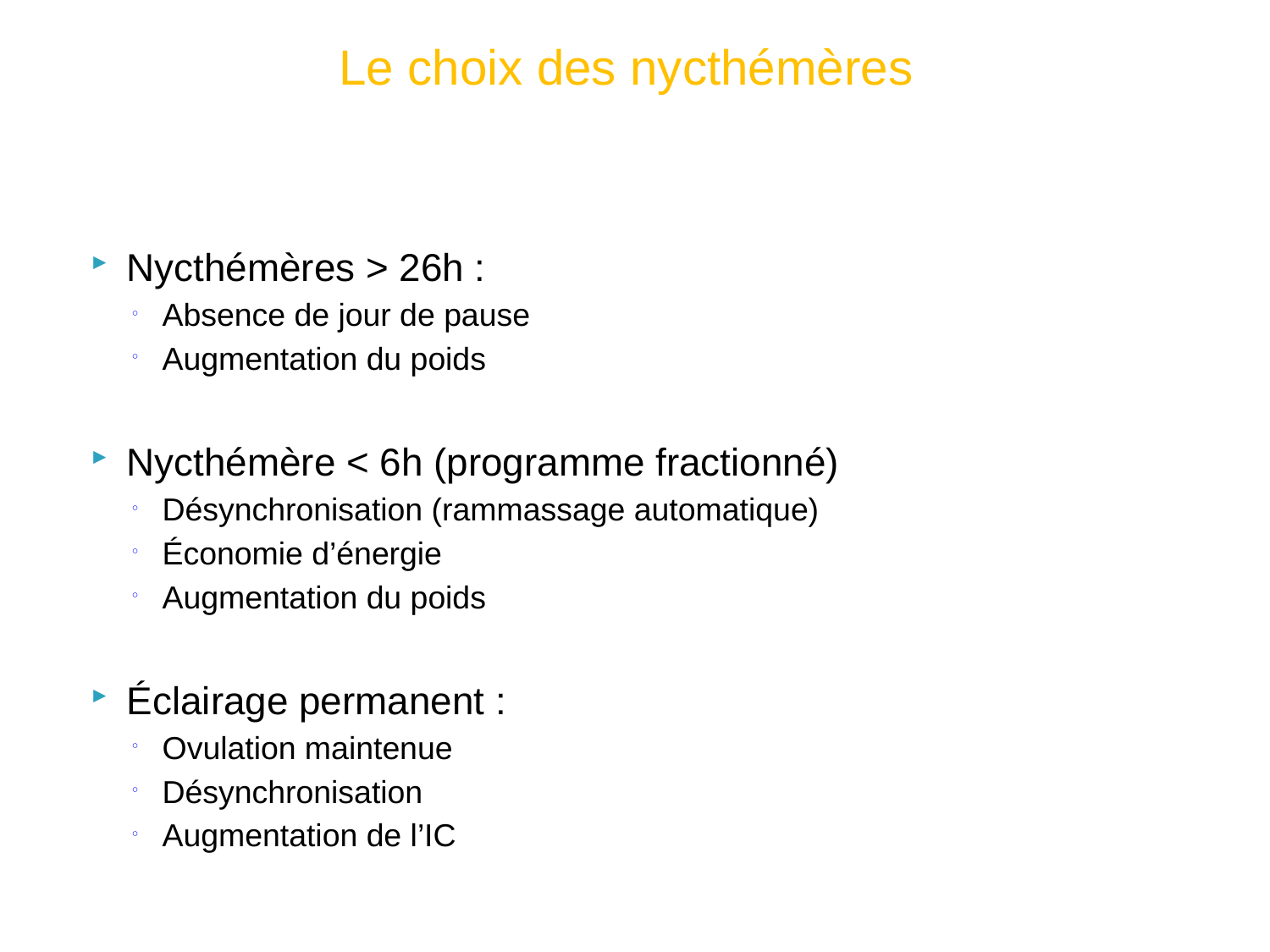

# Le choix des nycthémères
Nycthémères > 26h :
Absence de jour de pause
Augmentation du poids

Nycthémère < 6h (programme fractionné)
Désynchronisation (rammassage automatique)
Économie d’énergie
Augmentation du poids

Éclairage permanent :
Ovulation maintenue
Désynchronisation
Augmentation de l’IC